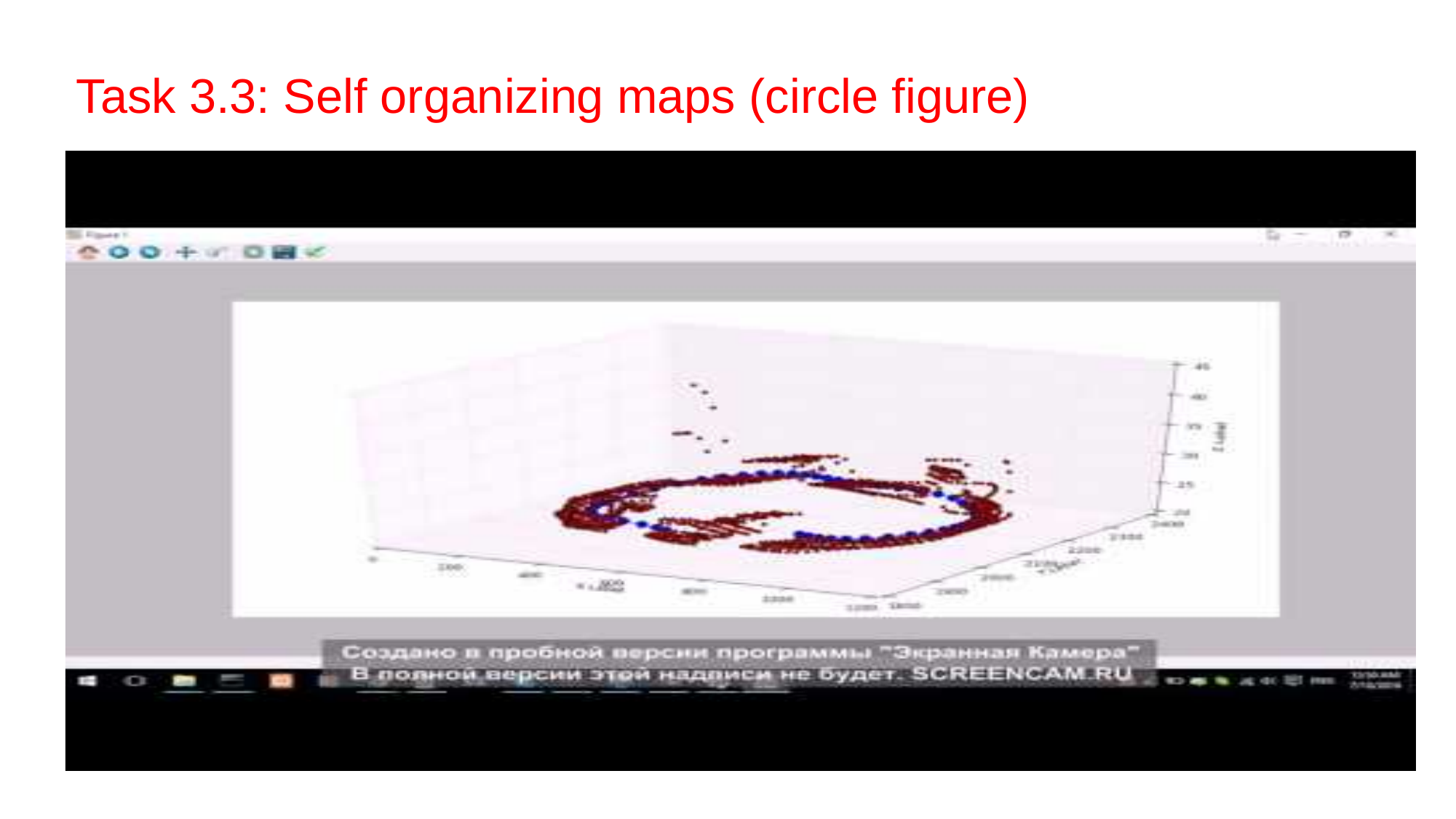

Task 3.3: Self organizing maps (circle figure)